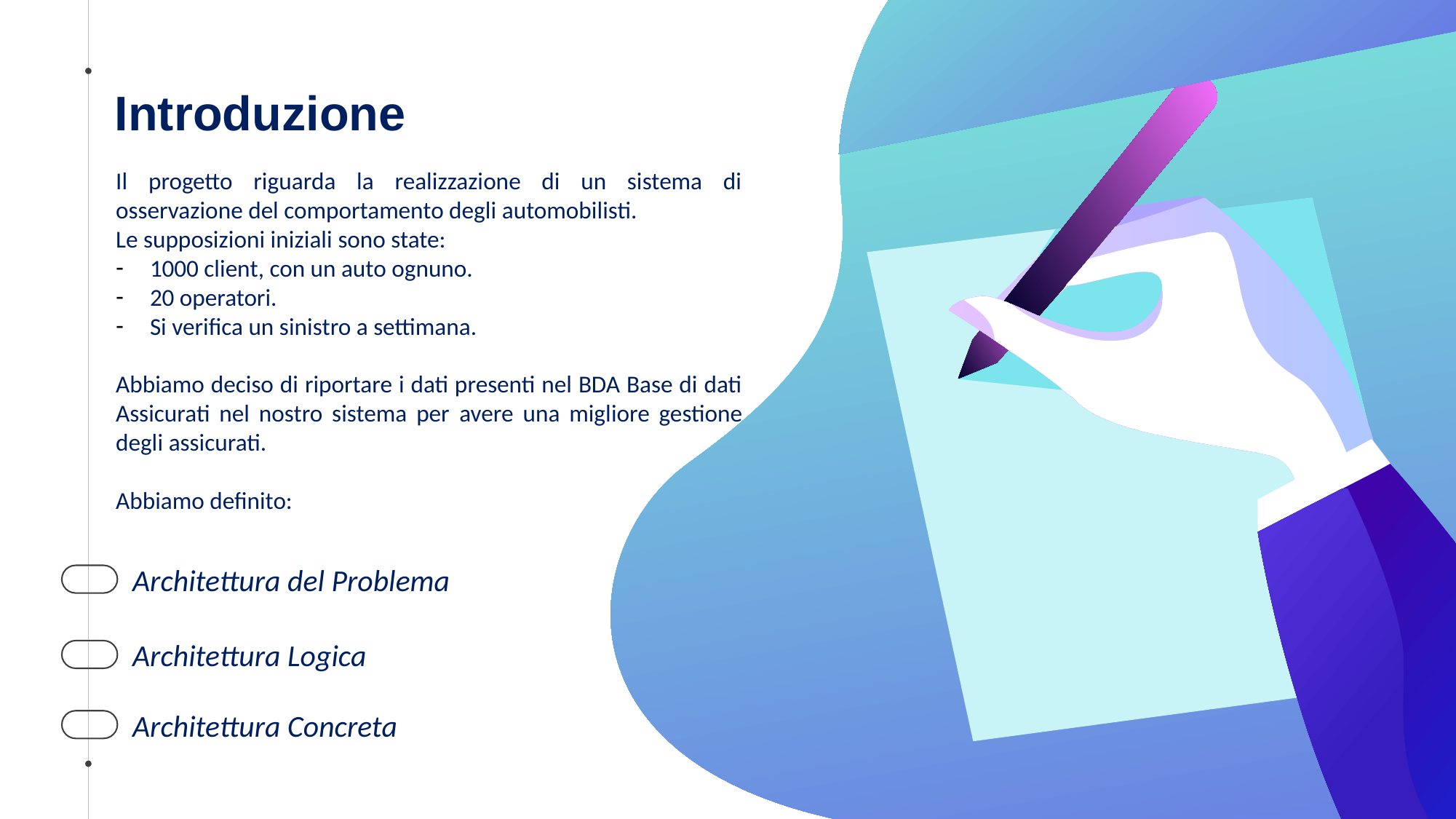

Introduzione
Il progetto riguarda la realizzazione di un sistema di osservazione del comportamento degli automobilisti.
Le supposizioni iniziali sono state:
1000 client, con un auto ognuno.
20 operatori.
Si verifica un sinistro a settimana.

Abbiamo deciso di riportare i dati presenti nel BDA Base di dati Assicurati nel nostro sistema per avere una migliore gestione degli assicurati.

Abbiamo definito:
Architettura del Problema

Architettura Logica

Architettura Concreta